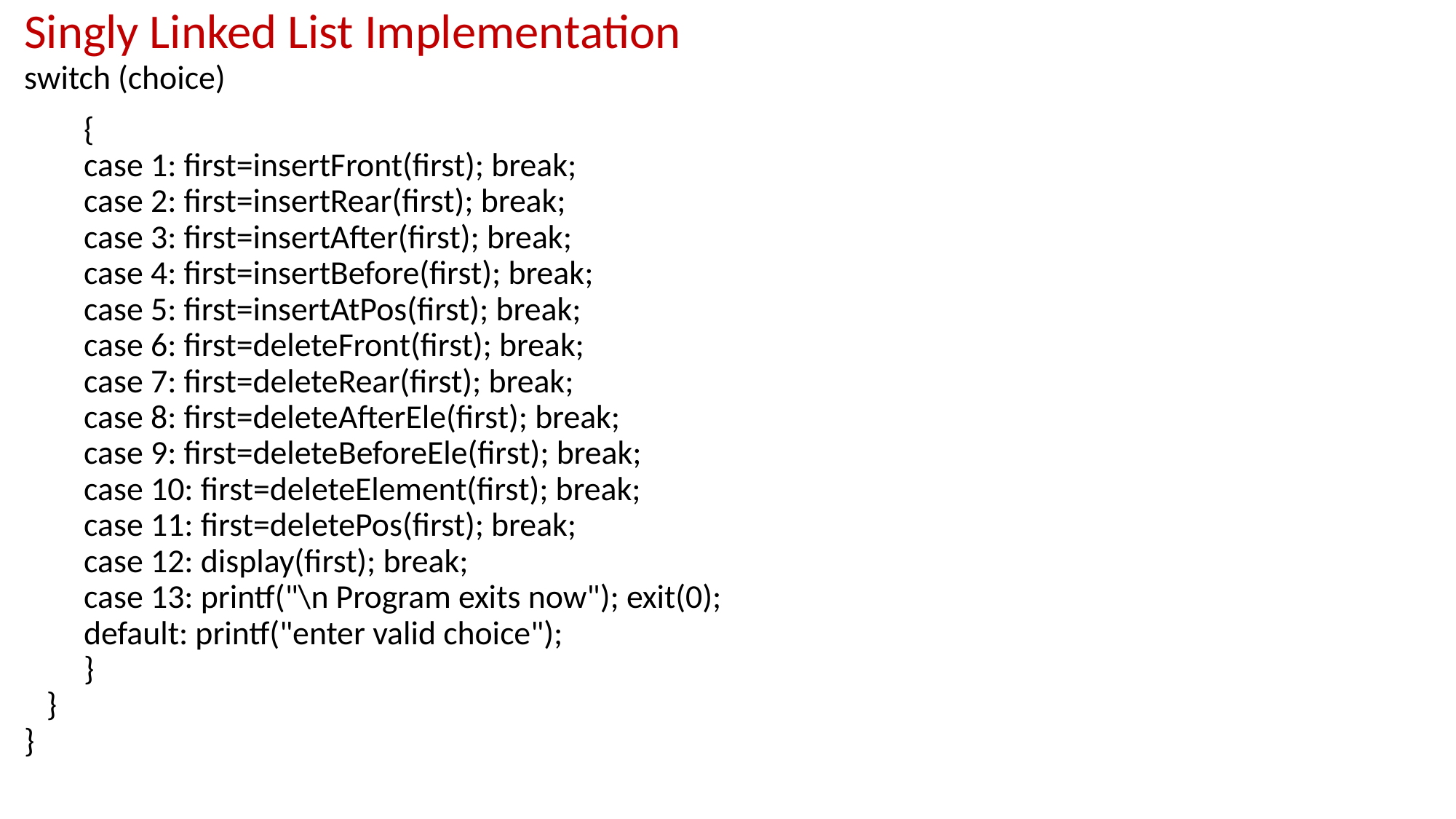

# Singly Linked List Implementation
switch (choice)
        {
        case 1: first=insertFront(first); break;
        case 2: first=insertRear(first); break;
        case 3: first=insertAfter(first); break;
        case 4: first=insertBefore(first); break;
        case 5: first=insertAtPos(first); break;
        case 6: first=deleteFront(first); break;
        case 7: first=deleteRear(first); break;
        case 8: first=deleteAfterEle(first); break;
        case 9: first=deleteBeforeEle(first); break;
        case 10: first=deleteElement(first); break;
        case 11: first=deletePos(first); break;
        case 12: display(first); break;
        case 13: printf("\n Program exits now"); exit(0);
        default: printf("enter valid choice");
        }
   }
}